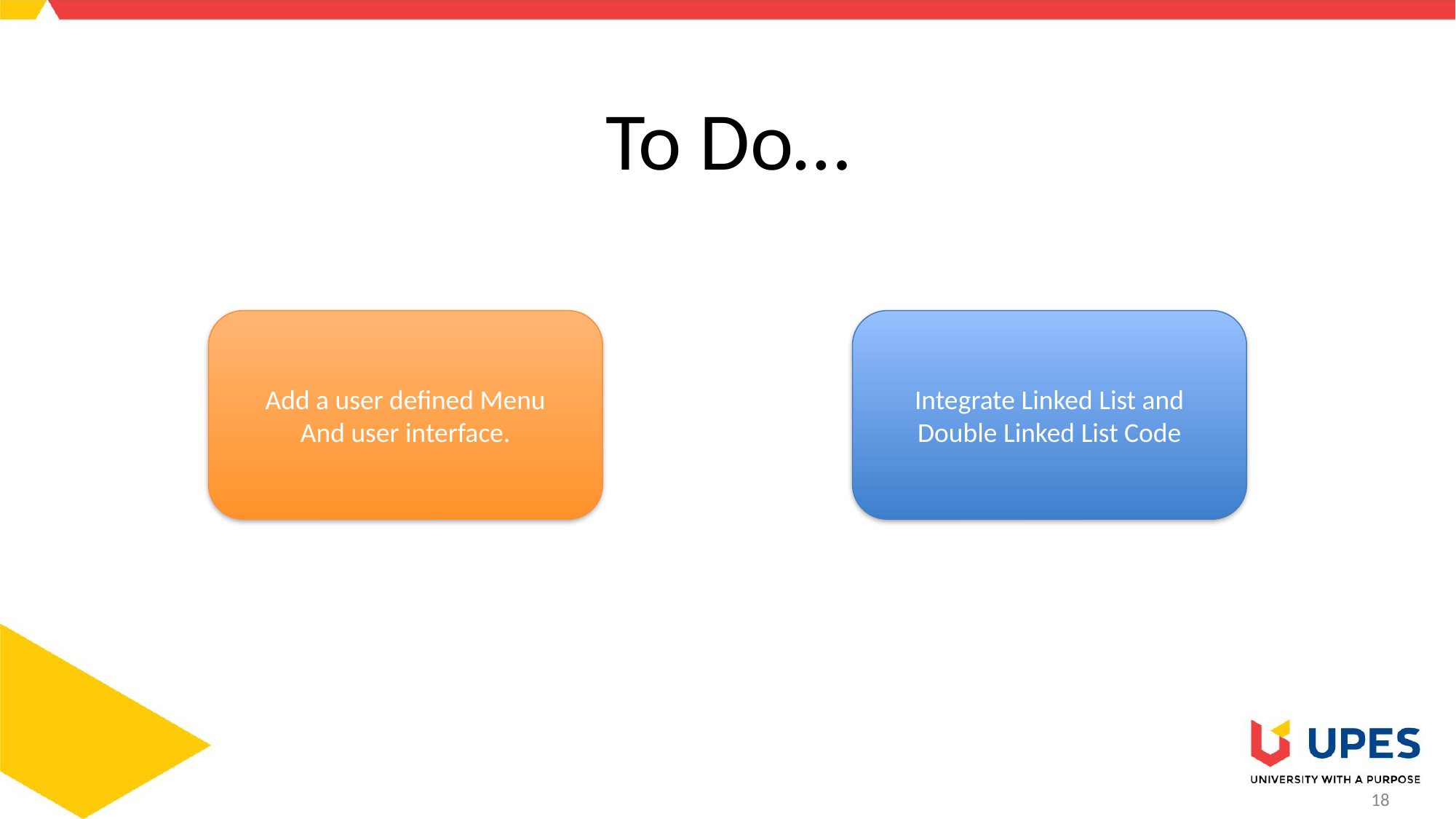

# To Do…
Add a user defined Menu
And user interface.
Integrate Linked List and Double Linked List Code